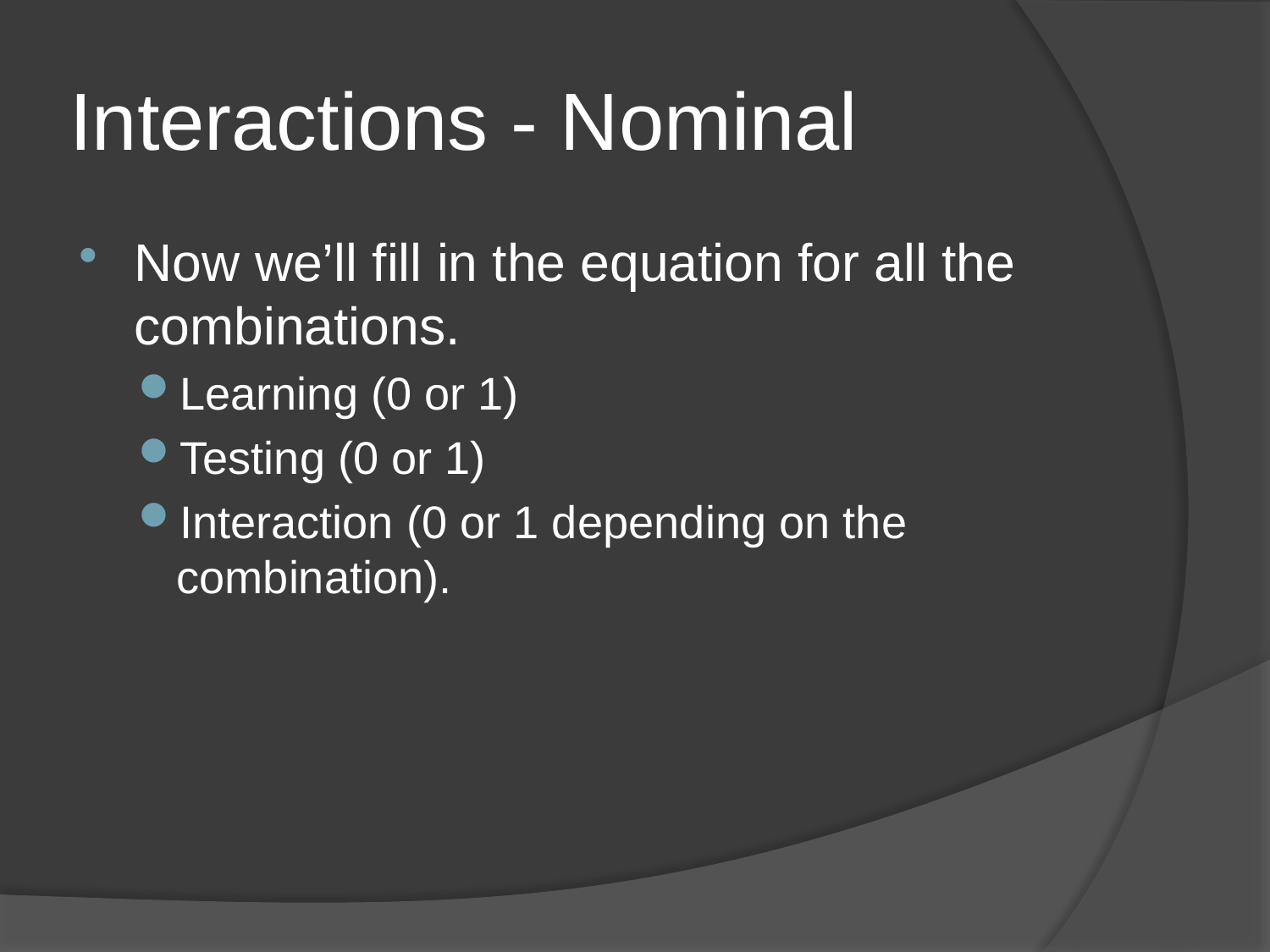

# Interactions - Nominal
Now we’ll fill in the equation for all the combinations.
Learning (0 or 1)
Testing (0 or 1)
Interaction (0 or 1 depending on the combination).